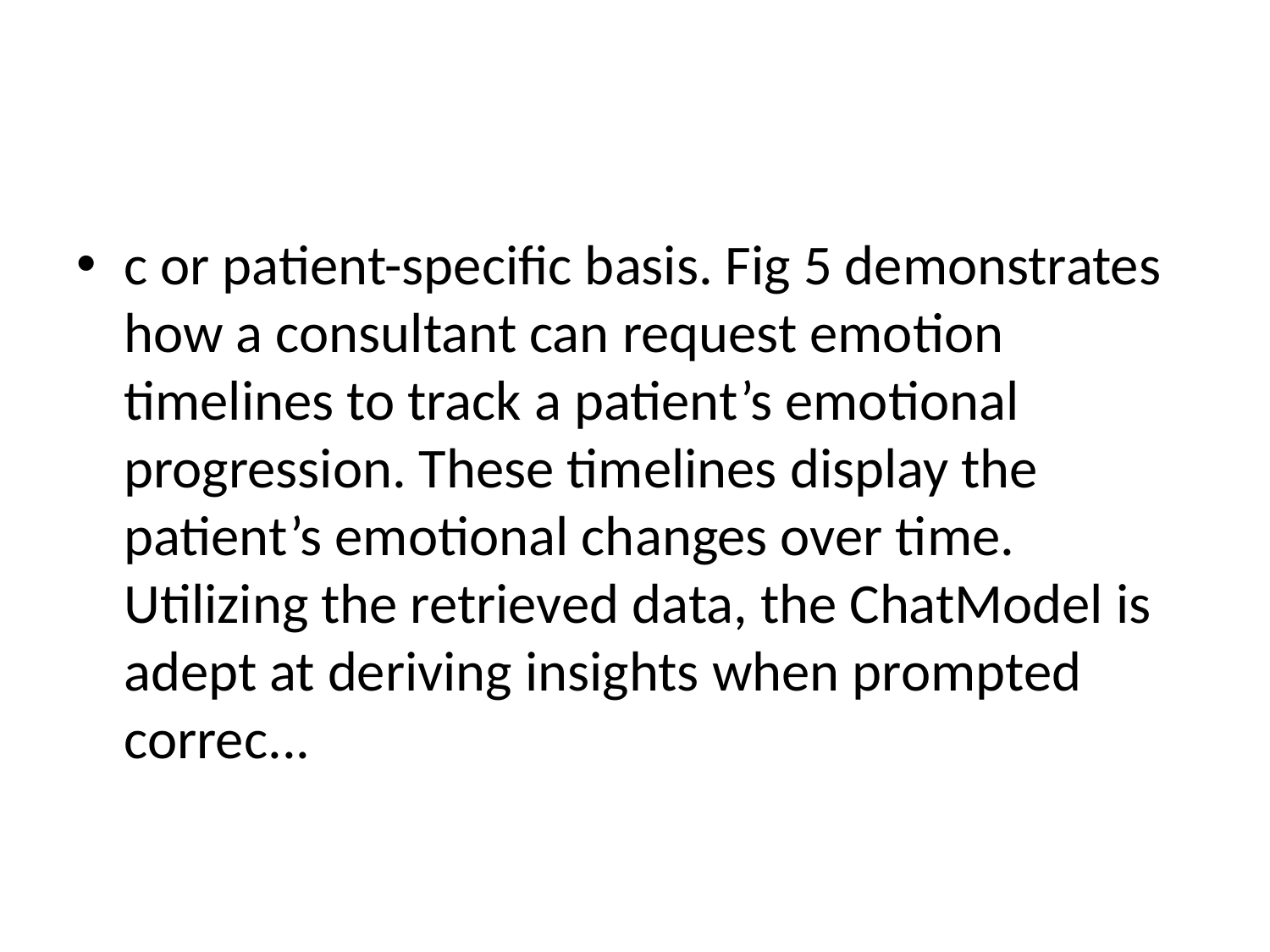

#
c or patient-specific basis. Fig 5 demonstrates how a consultant can request emotion timelines to track a patient’s emotional progression. These timelines display the patient’s emotional changes over time. Utilizing the retrieved data, the ChatModel is adept at deriving insights when prompted correc...